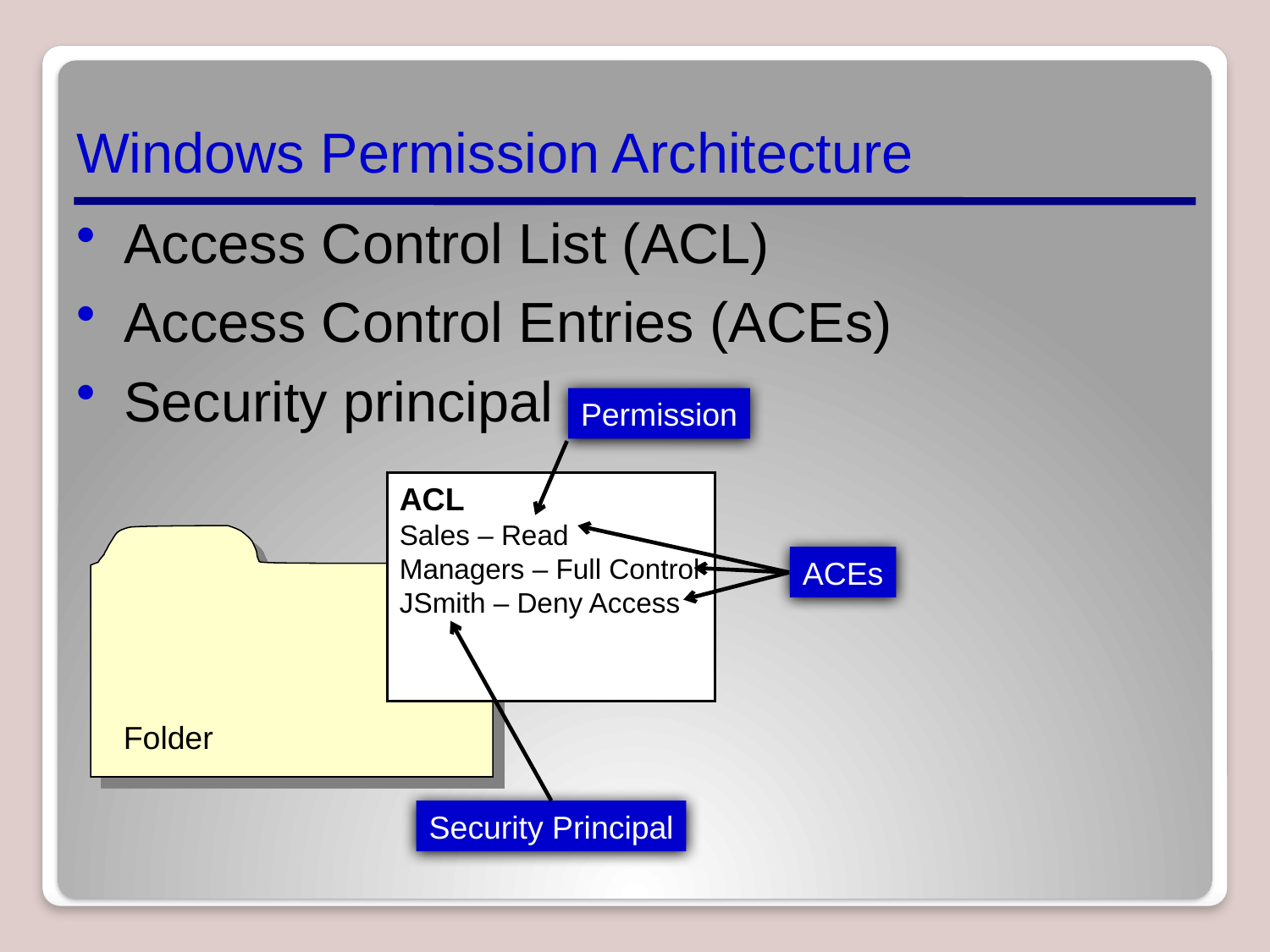

# Windows Permission Architecture
Access Control List (ACL)
Access Control Entries (ACEs)
Security principal
Permission
ACL
Sales – Read
Managers – Full Control
JSmith – Deny Access

Folder
ACEs
Security Principal